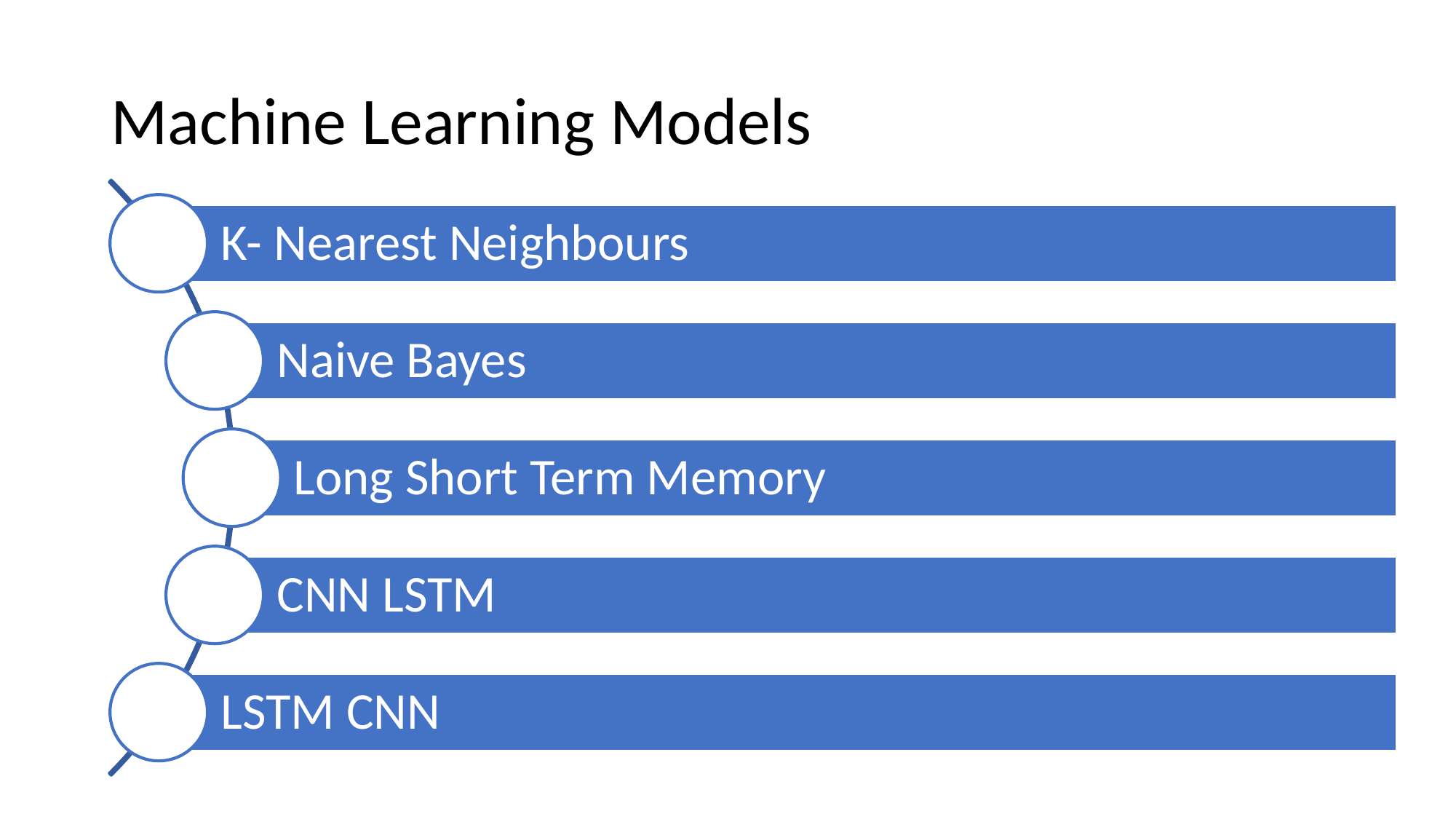

Machine Learning Models

K- Nearest Neighbours

Naive Bayes

Long Short Term Memory

CNN LSTM

LSTM CNN